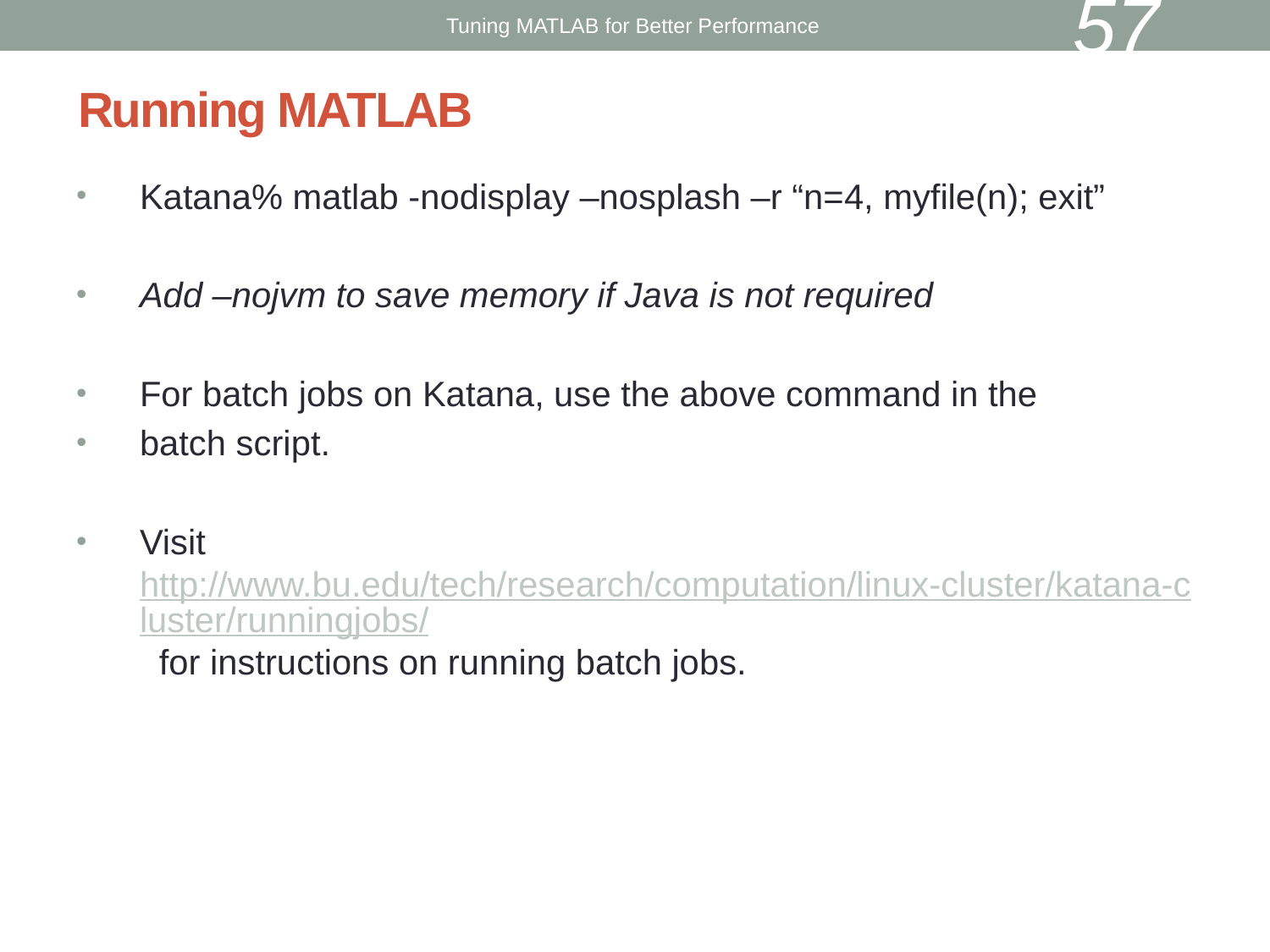

57
Tuning MATLAB for Better Performance
# Running MATLAB
Katana% matlab -nodisplay –nosplash –r “n=4, myfile(n); exit”

Add –nojvm to save memory if Java is not required

For batch jobs on Katana, use the above command in the
batch script.

Visit  http://www.bu.edu/tech/research/computation/linux-cluster/katana-cluster/runningjobs/  for instructions on running batch jobs.